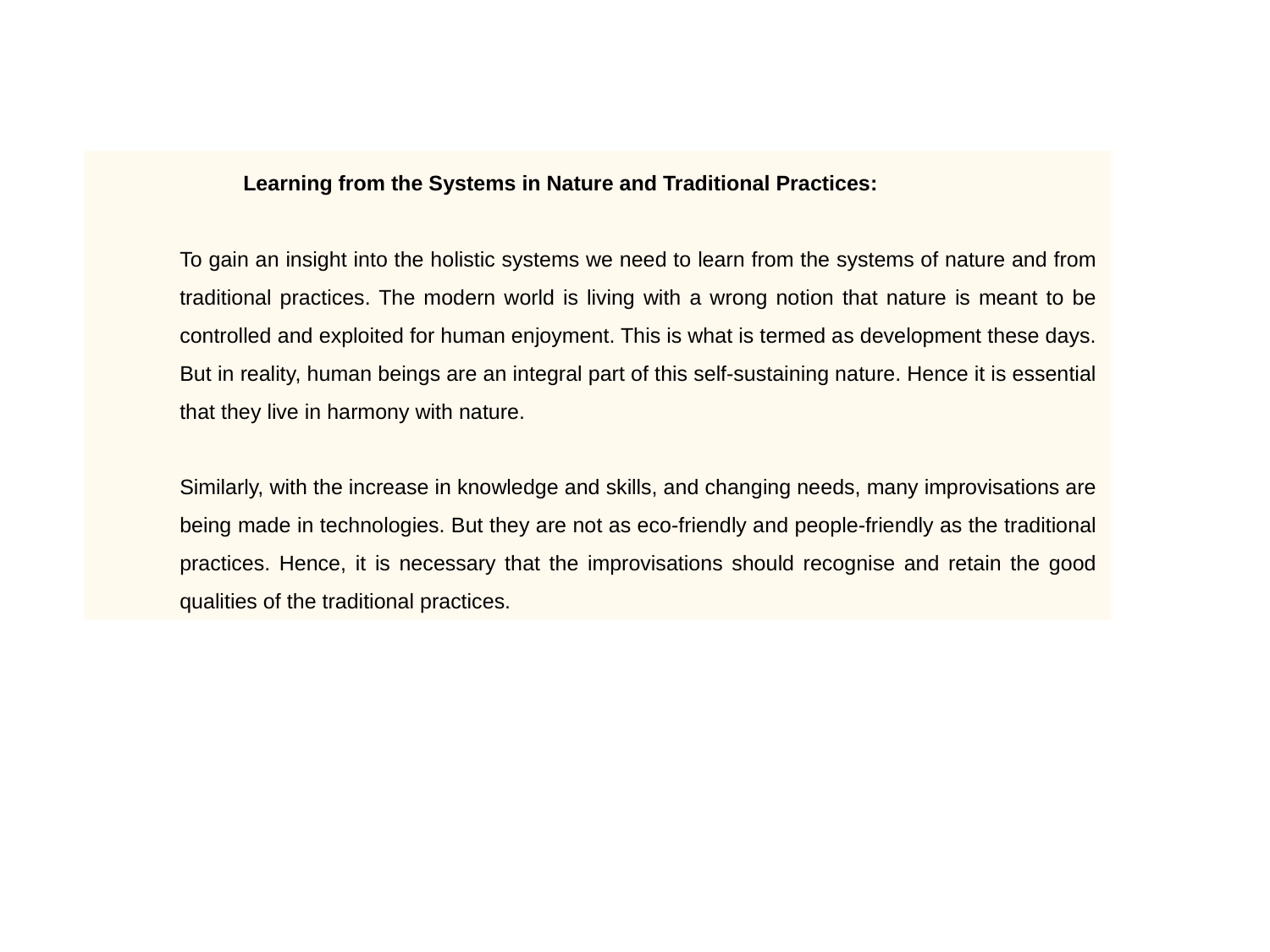

Learning from the Systems in Nature and Traditional Practices:
To gain an insight into the holistic systems we need to learn from the systems of nature and from traditional practices. The modern world is living with a wrong notion that nature is meant to be controlled and exploited for human enjoyment. This is what is termed as development these days. But in reality, human beings are an integral part of this self-sustaining nature. Hence it is essential that they live in harmony with nature.
Similarly, with the increase in knowledge and skills, and changing needs, many improvisations are being made in technologies. But they are not as eco-friendly and people-friendly as the traditional practices. Hence, it is necessary that the improvisations should recognise and retain the good qualities of the traditional practices.